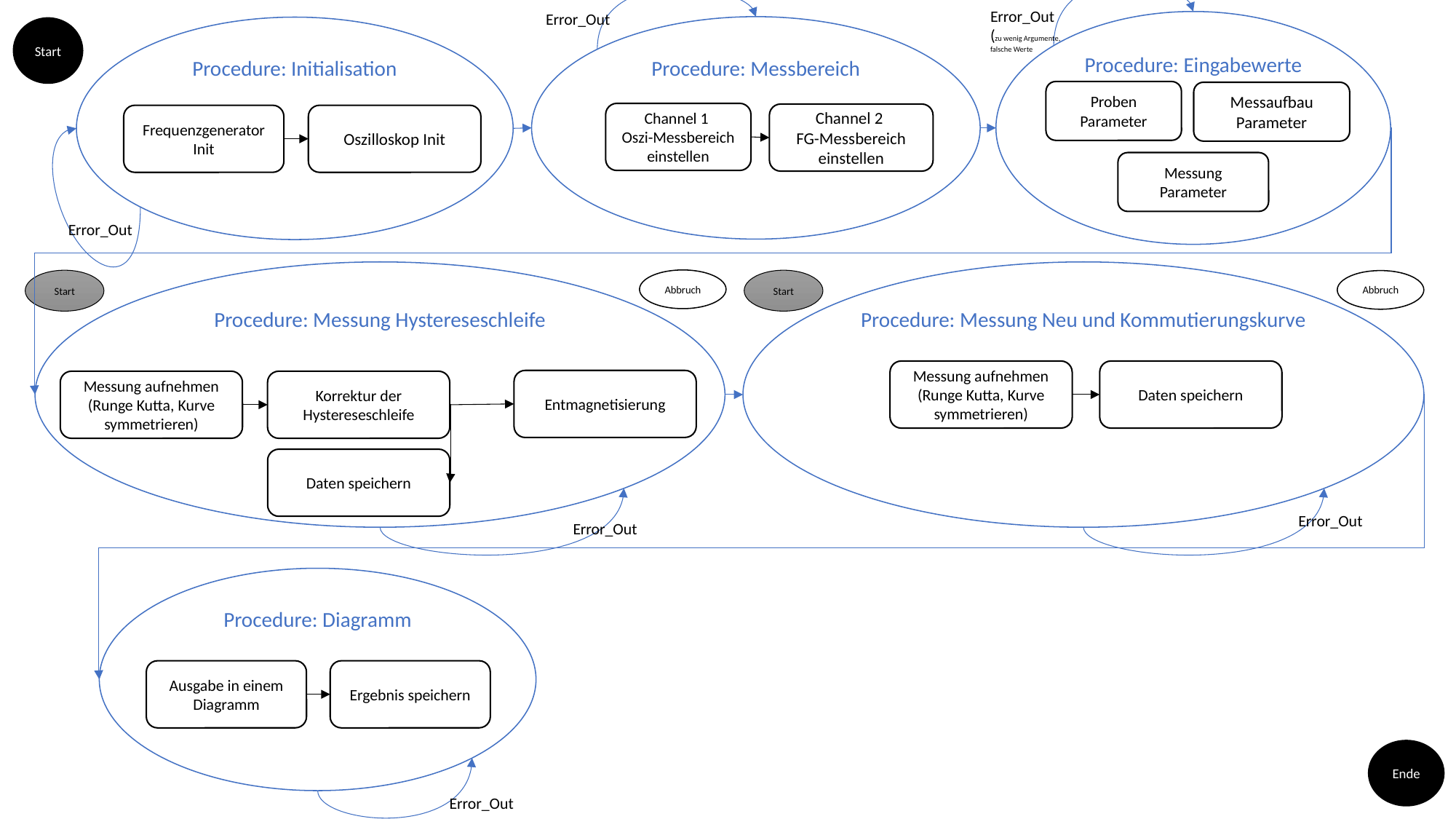

Error_Out
(zu wenig Argumente, falsche Werte
Error_Out
Procedure: Eingabewerte
Procedure: Messbereich
Procedure: Initialisation
Start
Proben Parameter
Messaufbau Parameter
Channel 1
Oszi-Messbereich einstellen
Channel 2
FG-Messbereich einstellen
Frequenzgenerator Init
Oszilloskop Init
Messung Parameter
Error_Out
Procedure: Messung Hystereseschleife
Procedure: Messung Neu und Kommutierungskurve
Abbruch
Start
Start
Abbruch
Messung aufnehmen
(Runge Kutta, Kurve symmetrieren)
Daten speichern
Entmagnetisierung
Messung aufnehmen
(Runge Kutta, Kurve symmetrieren)
Korrektur der Hystereseschleife
Daten speichern
Error_Out
Error_Out
Procedure: Diagramm
Ausgabe in einem Diagramm
Ergebnis speichern
Ende
Error_Out